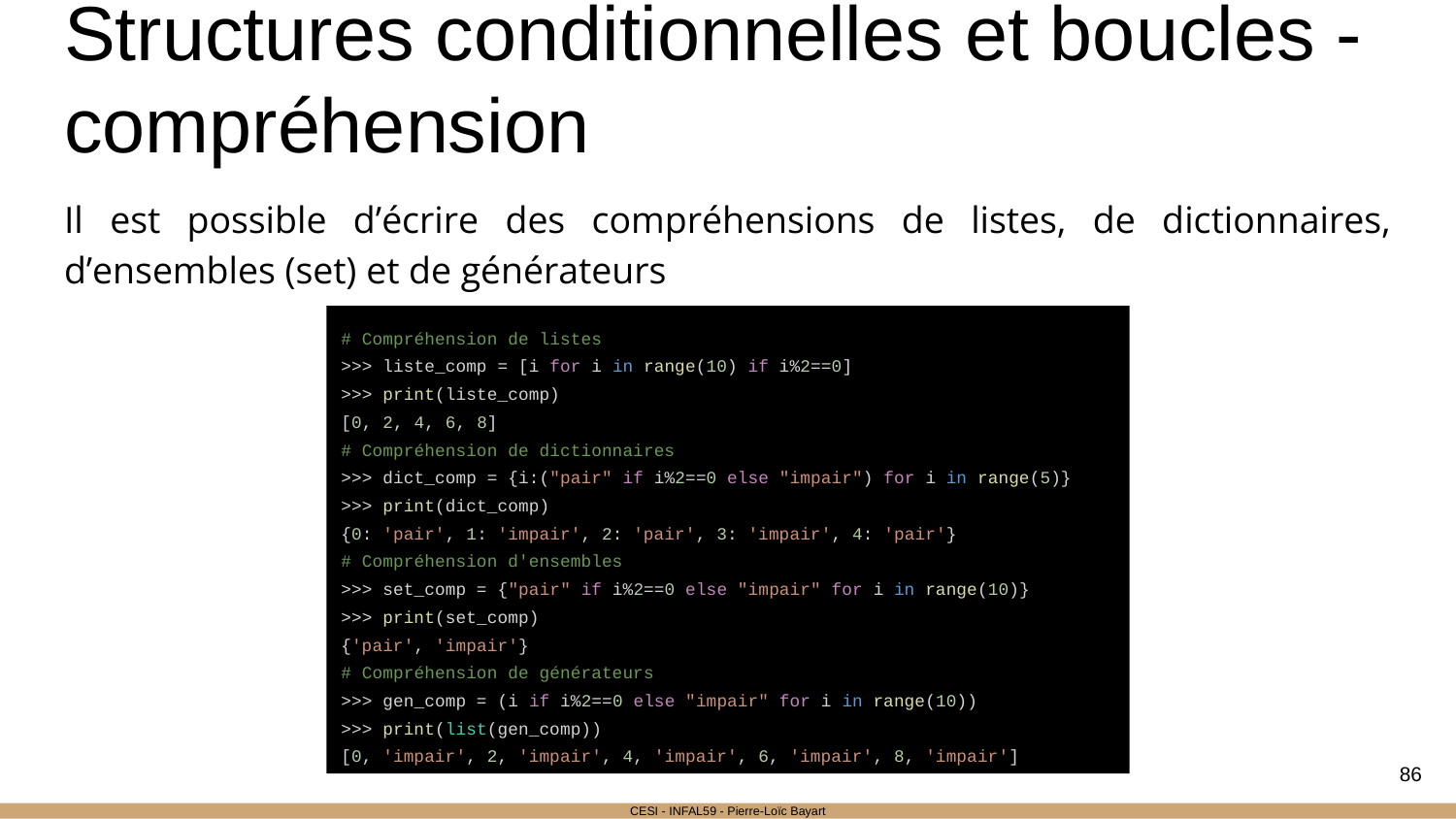

# Structures conditionnelles et boucles - compréhension
Il est possible d’écrire des compréhensions de listes, de dictionnaires, d’ensembles (set) et de générateurs

# Compréhension de listes
>>> liste_comp = [i for i in range(10) if i%2==0]
>>> print(liste_comp)
[0, 2, 4, 6, 8]
# Compréhension de dictionnaires
>>> dict_comp = {i:("pair" if i%2==0 else "impair") for i in range(5)}
>>> print(dict_comp)
{0: 'pair', 1: 'impair', 2: 'pair', 3: 'impair', 4: 'pair'}
# Compréhension d'ensembles
>>> set_comp = {"pair" if i%2==0 else "impair" for i in range(10)}
>>> print(set_comp)
{'pair', 'impair'}
# Compréhension de générateurs
>>> gen_comp = (i if i%2==0 else "impair" for i in range(10))
>>> print(list(gen_comp))
[0, 'impair', 2, 'impair', 4, 'impair', 6, 'impair', 8, 'impair']
86